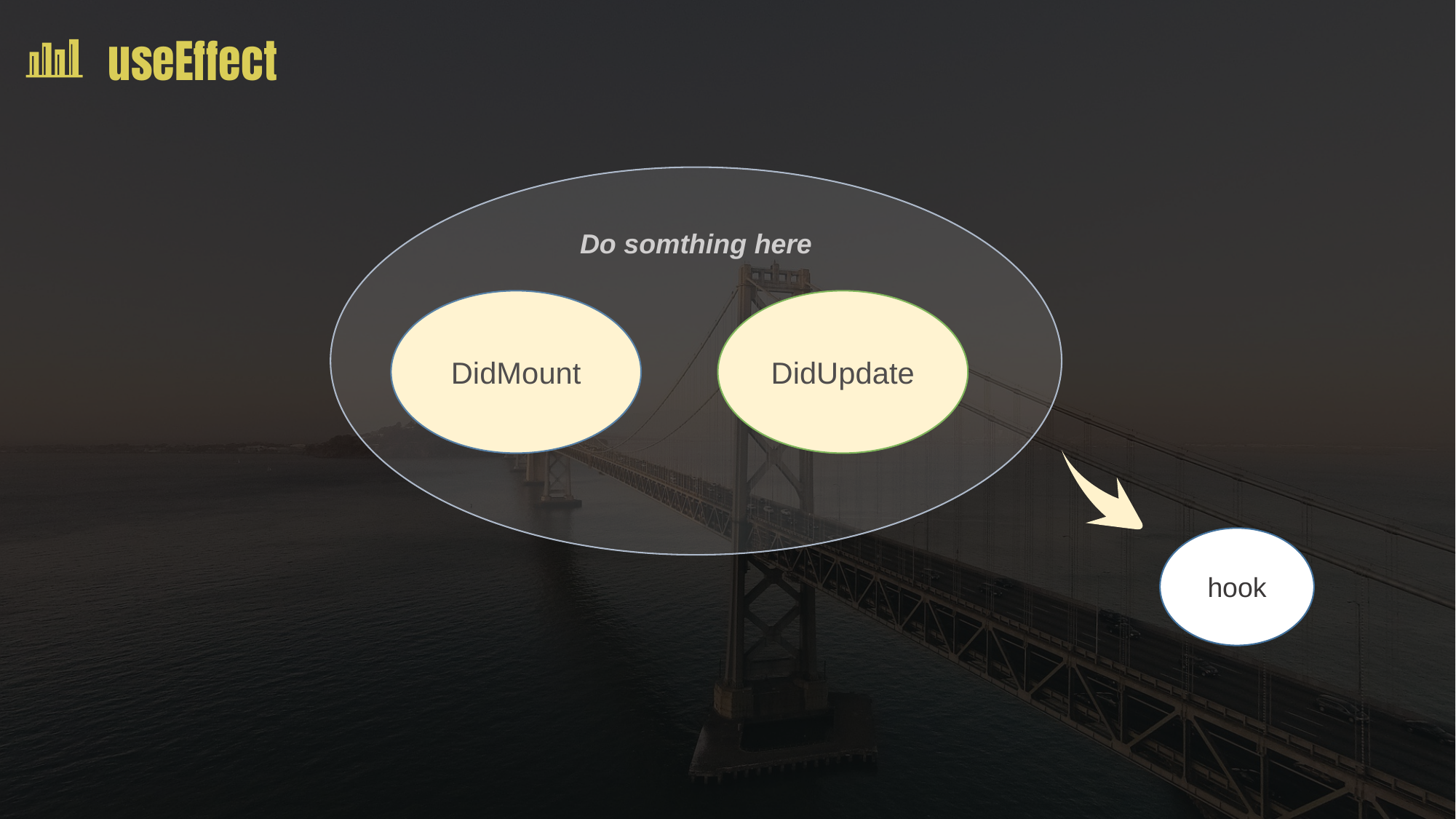

useEffect

Do somthing here
DidMount
DidUpdate

hook